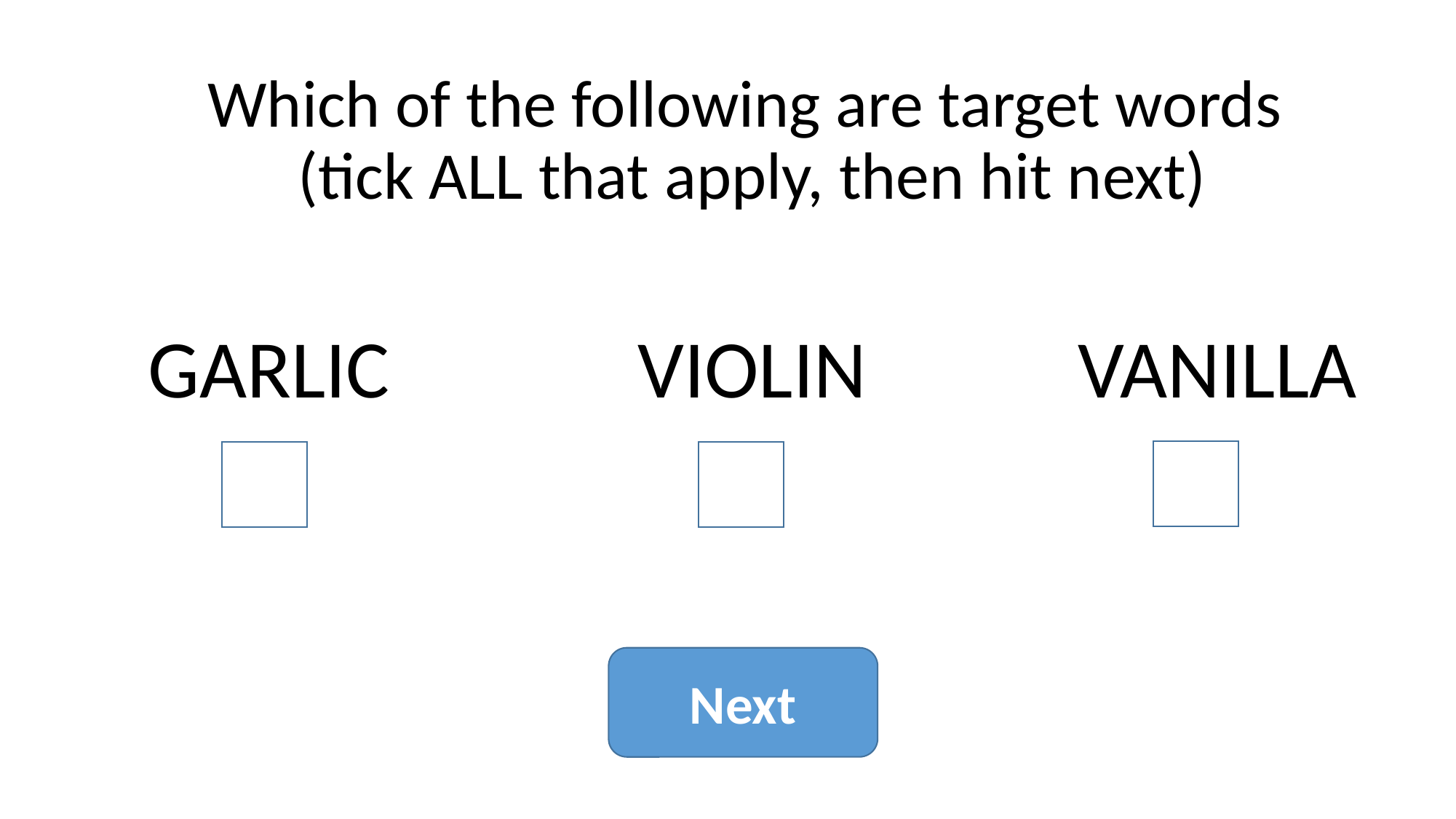

# Which of the following are target words (tick ALL that apply, then hit next)
GARLIC
VIOLIN
VANILLA

Next